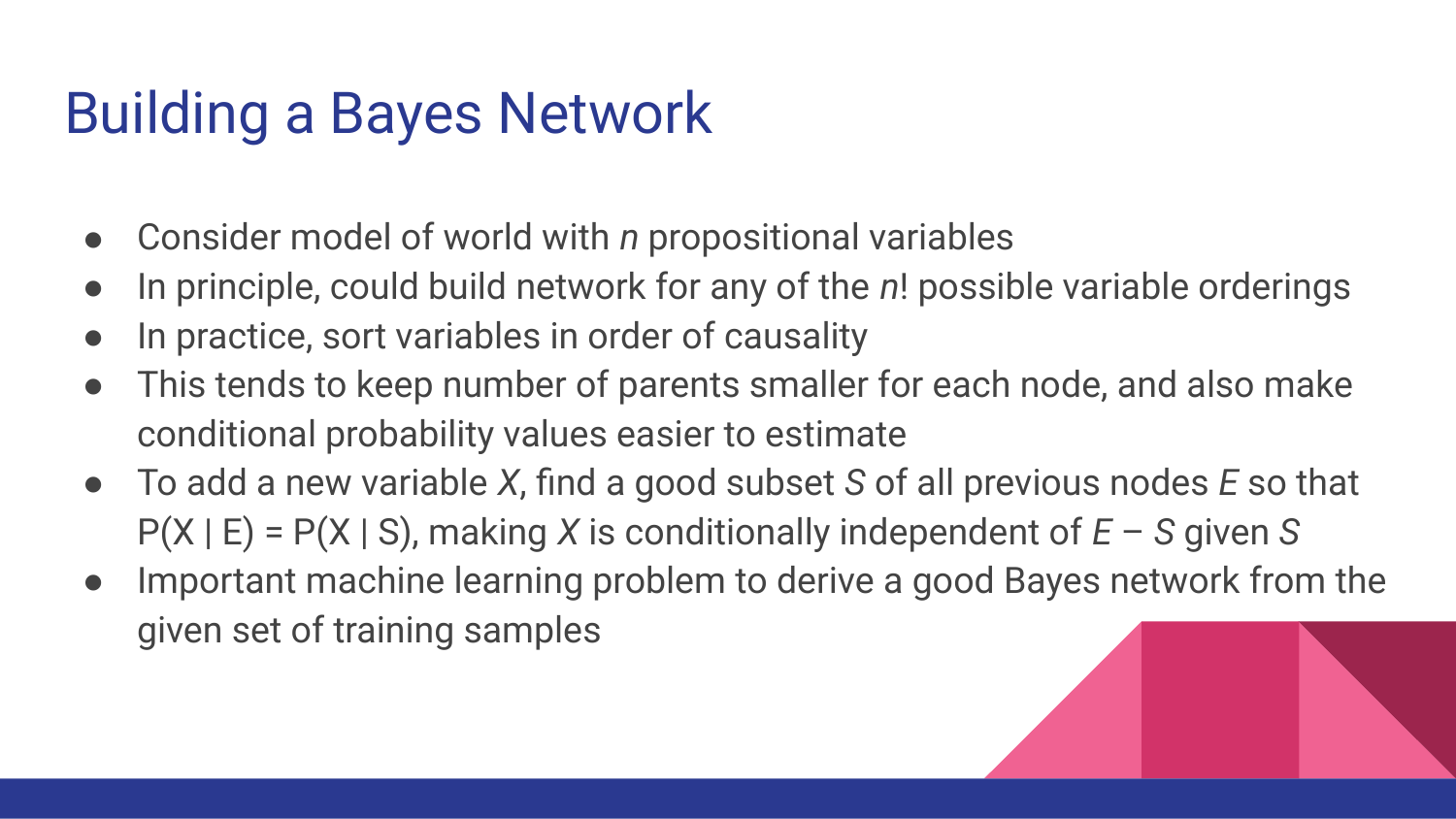

# Building a Bayes Network
Consider model of world with n propositional variables
In principle, could build network for any of the n! possible variable orderings
In practice, sort variables in order of causality
This tends to keep number of parents smaller for each node, and also make conditional probability values easier to estimate
To add a new variable X, find a good subset S of all previous nodes E so that P(X | E) = P(X | S), making X is conditionally independent of E – S given S
Important machine learning problem to derive a good Bayes network from the given set of training samples